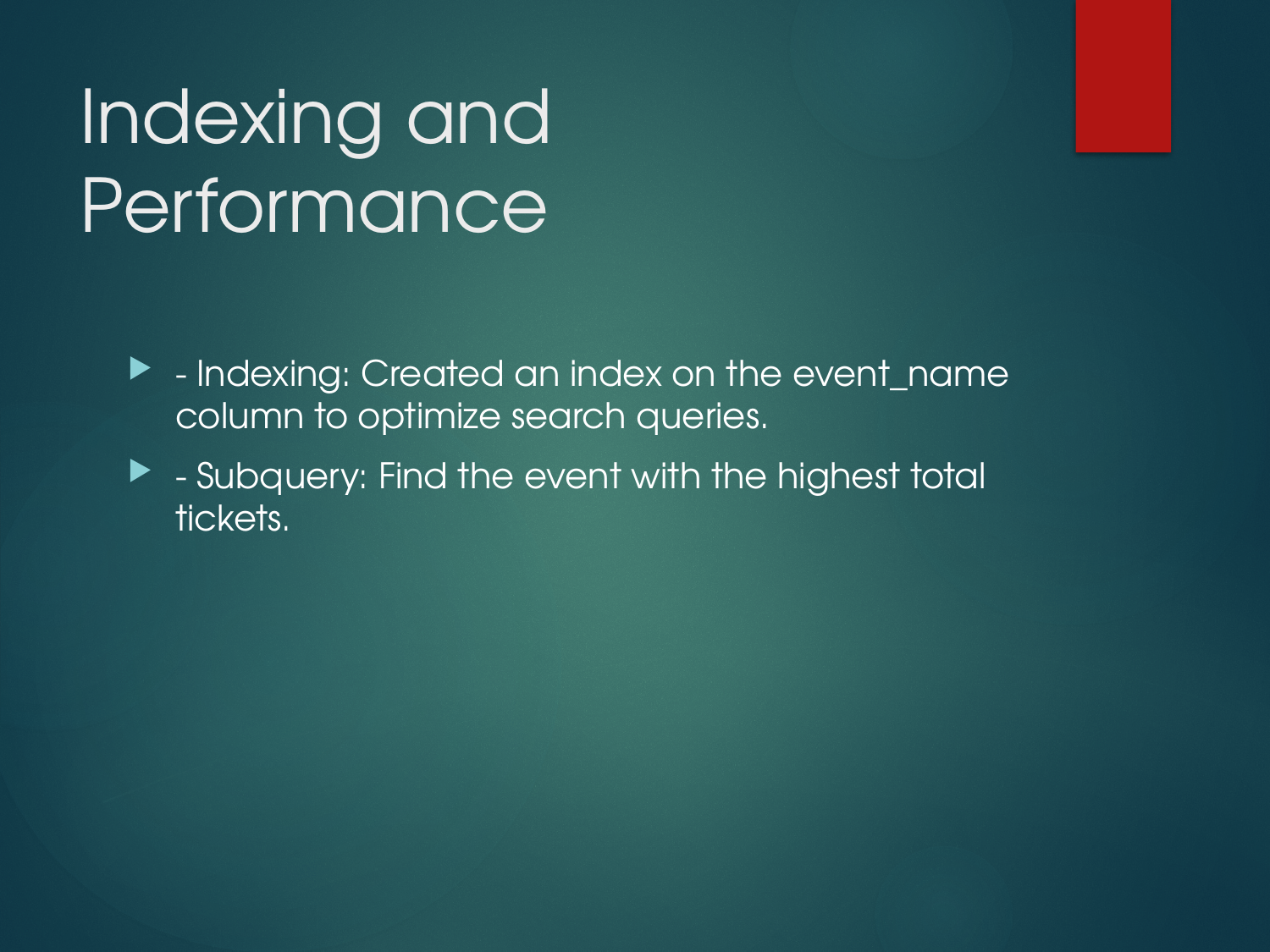

# Indexing and Performance

- Indexing: Created an index on the event_name column to optimize search queries.
- Subquery: Find the event with the highest total tickets.